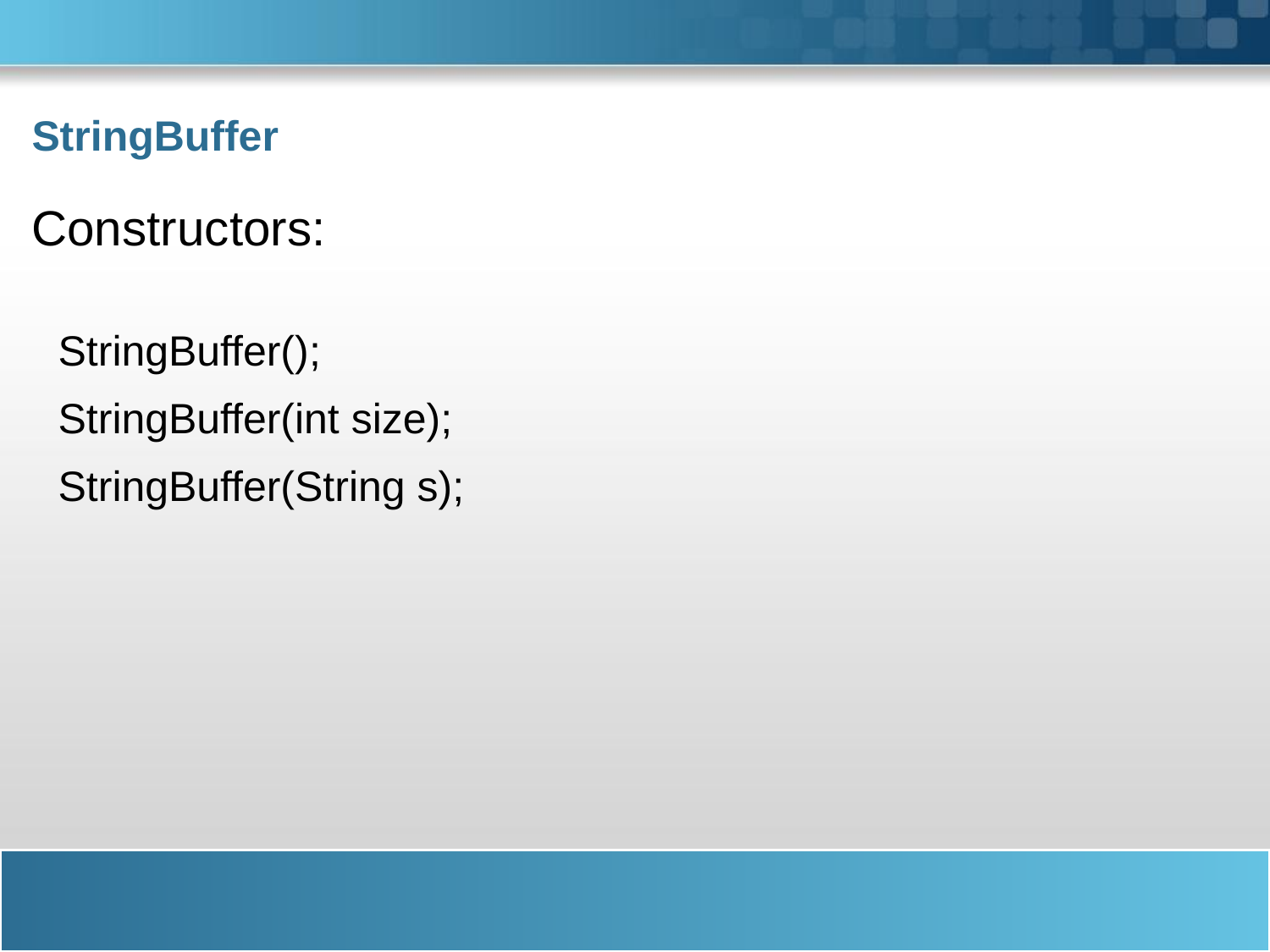

# StringBuffer
Constructors:

	StringBuffer();
	StringBuffer(int size);
	StringBuffer(String s);